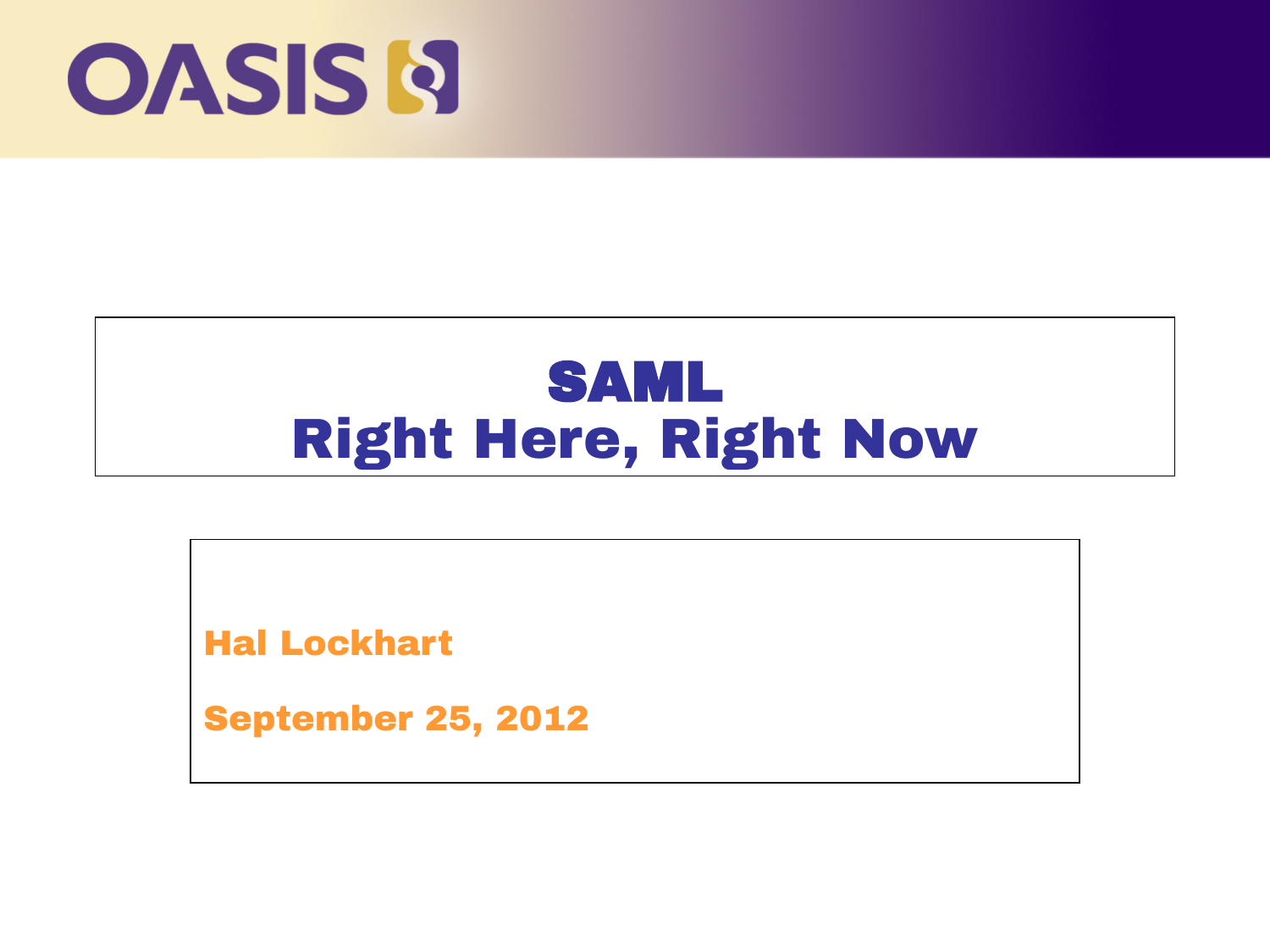

# SAML Right Here, Right Now

Hal Lockhart
September 25, 2012